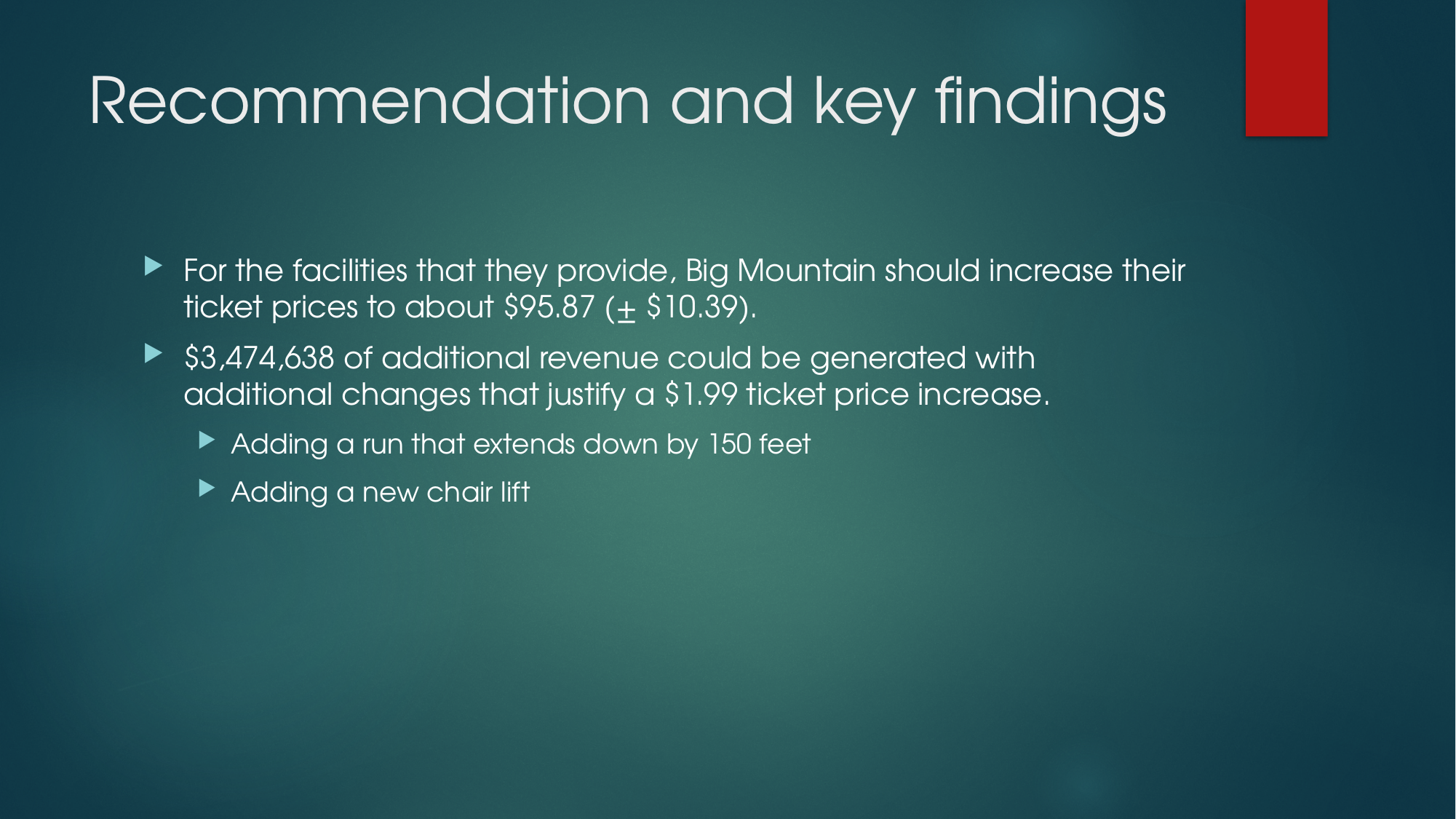

# Recommendation and key findings
For the facilities that they provide, Big Mountain should increase their ticket prices to about $95.87 (± $10.39).
$3,474,638 of additional revenue could be generated with additional changes that justify a $1.99 ticket price increase.
Adding a run that extends down by 150 feet
Adding a new chair lift